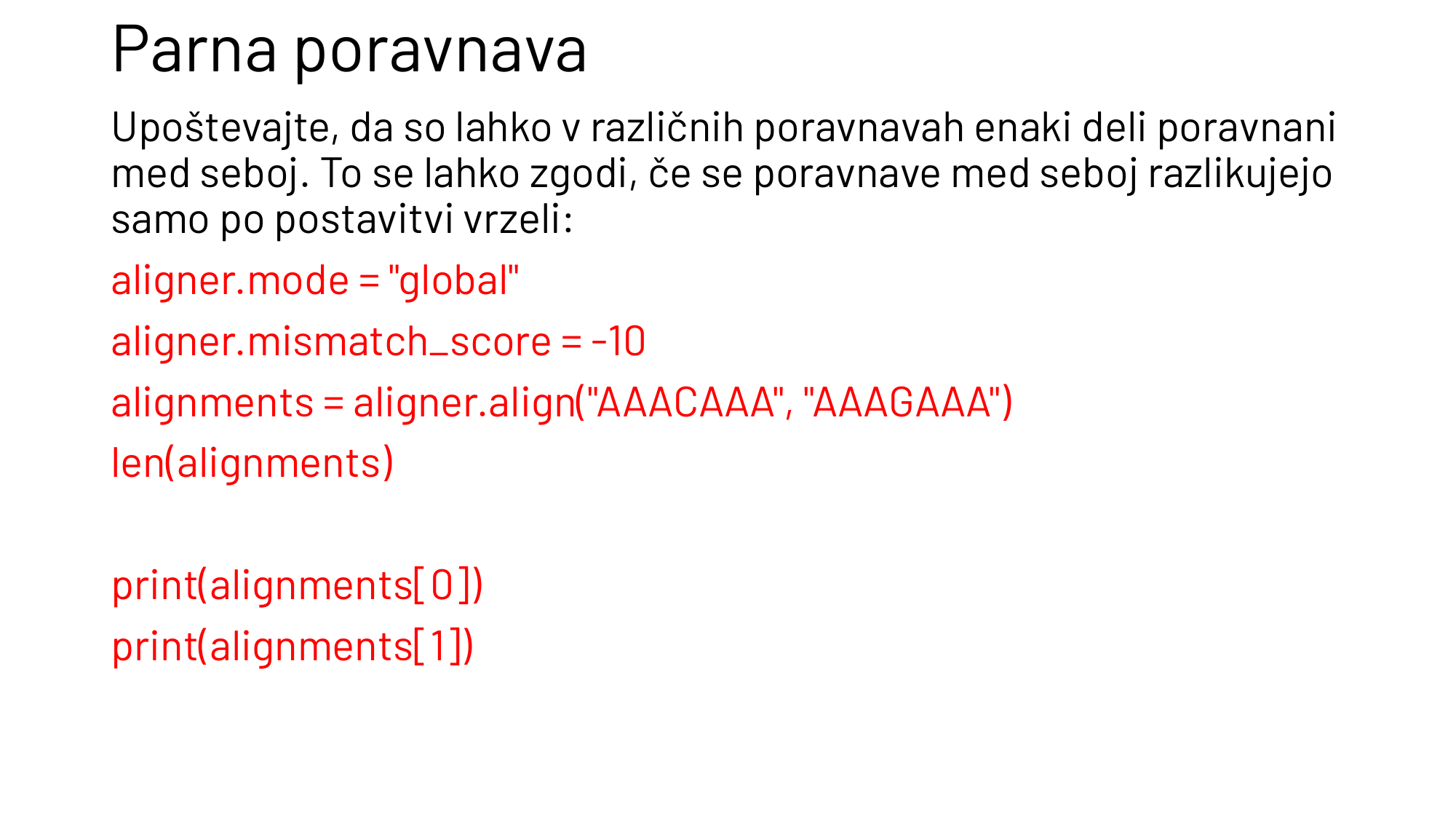

# Parna poravnava
Upoštevajte, da so lahko v različnih poravnavah enaki deli poravnani med seboj. To se lahko zgodi, če se poravnave med seboj razlikujejo samo po postavitvi vrzeli:
aligner.mode = "global"
aligner.mismatch_score = -10
alignments = aligner.align("AAACAAA", "AAAGAAA")
len(alignments)

print(alignments[0])
print(alignments[1])